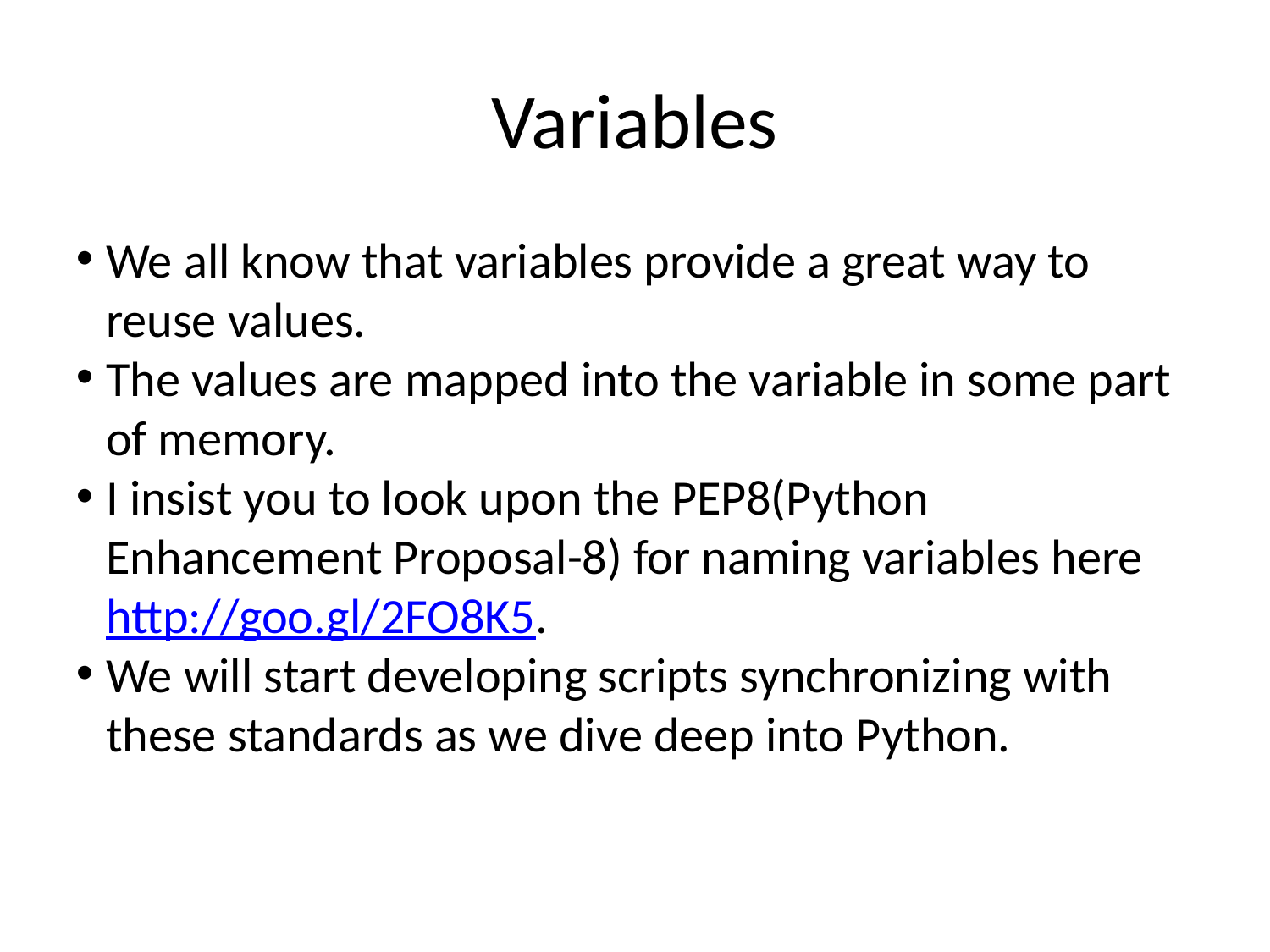

Variables
We all know that variables provide a great way to reuse values.
The values are mapped into the variable in some part of memory.
I insist you to look upon the PEP8(Python Enhancement Proposal-8) for naming variables here http://goo.gl/2FO8K5.
We will start developing scripts synchronizing with these standards as we dive deep into Python.